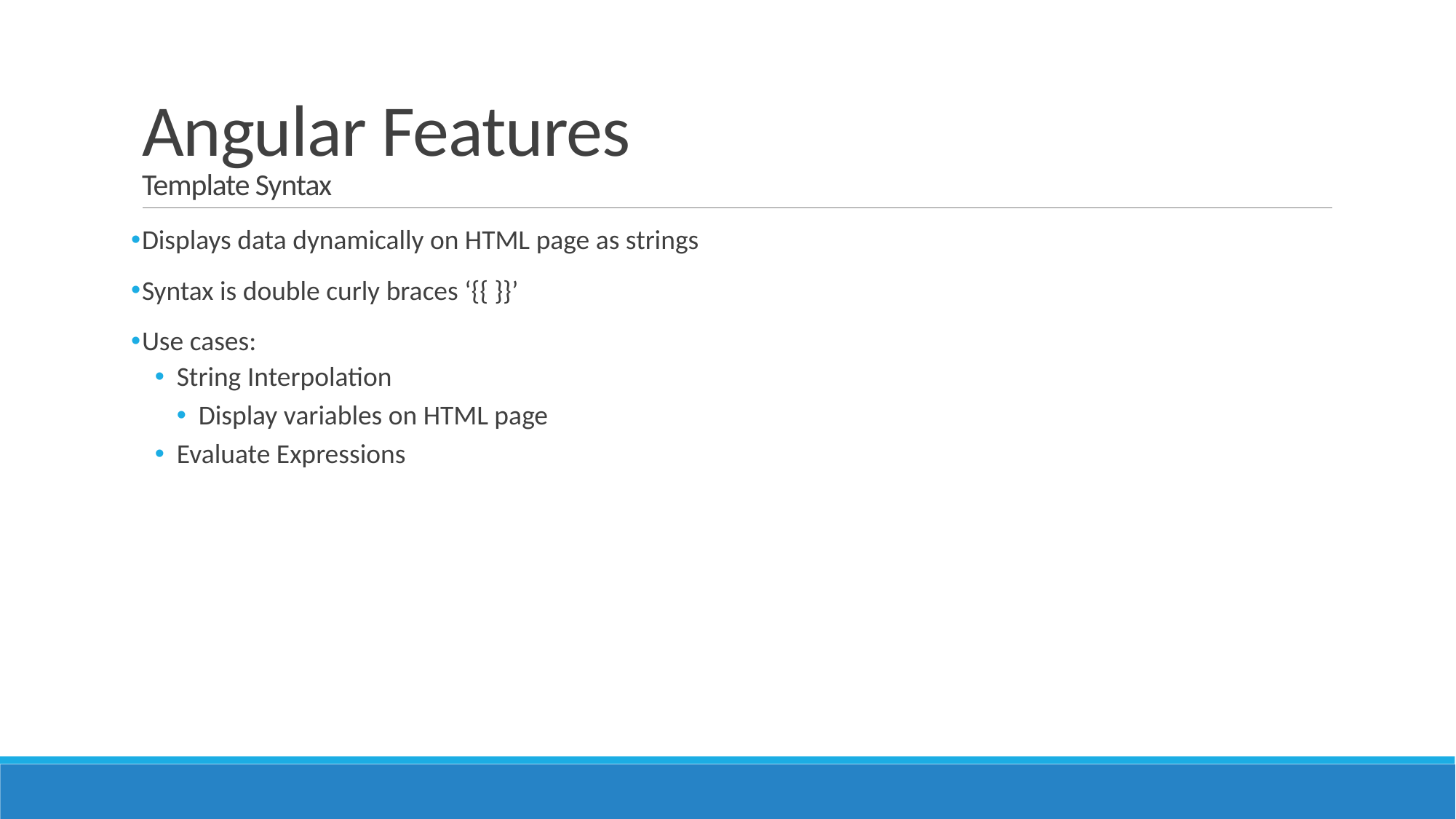

# Angular Features Template Syntax
Displays data dynamically on HTML page as strings
Syntax is double curly braces ‘{{ }}’
Use cases:
String Interpolation
Display variables on HTML page
Evaluate Expressions